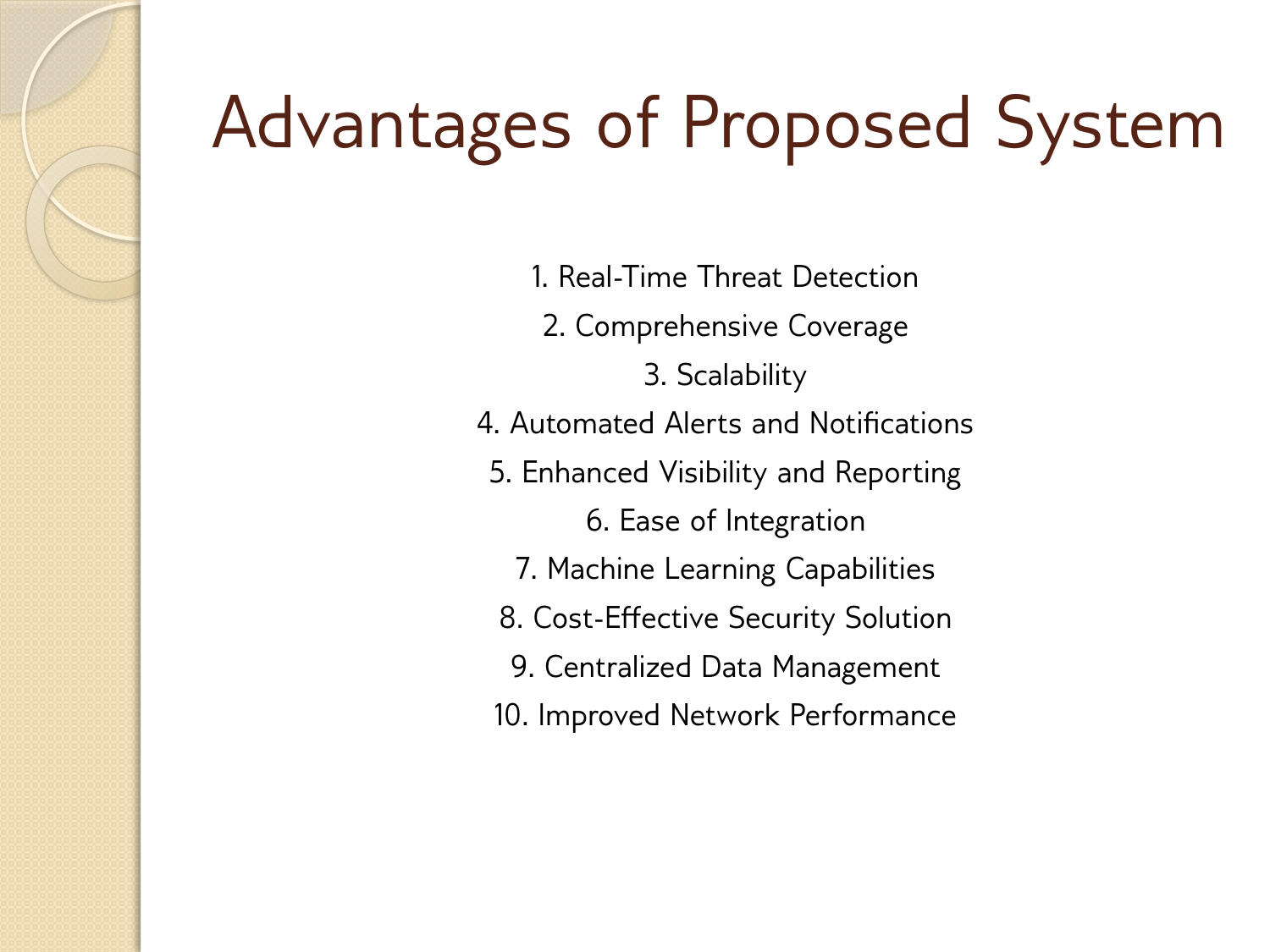

# Advantages of Proposed System

1. Real-Time Threat Detection
2. Comprehensive Coverage
3. Scalability
4. Automated Alerts and Notifications
5. Enhanced Visibility and Reporting
6. Ease of Integration
7. Machine Learning Capabilities
8. Cost-Effective Security Solution
9. Centralized Data Management
10. Improved Network Performance